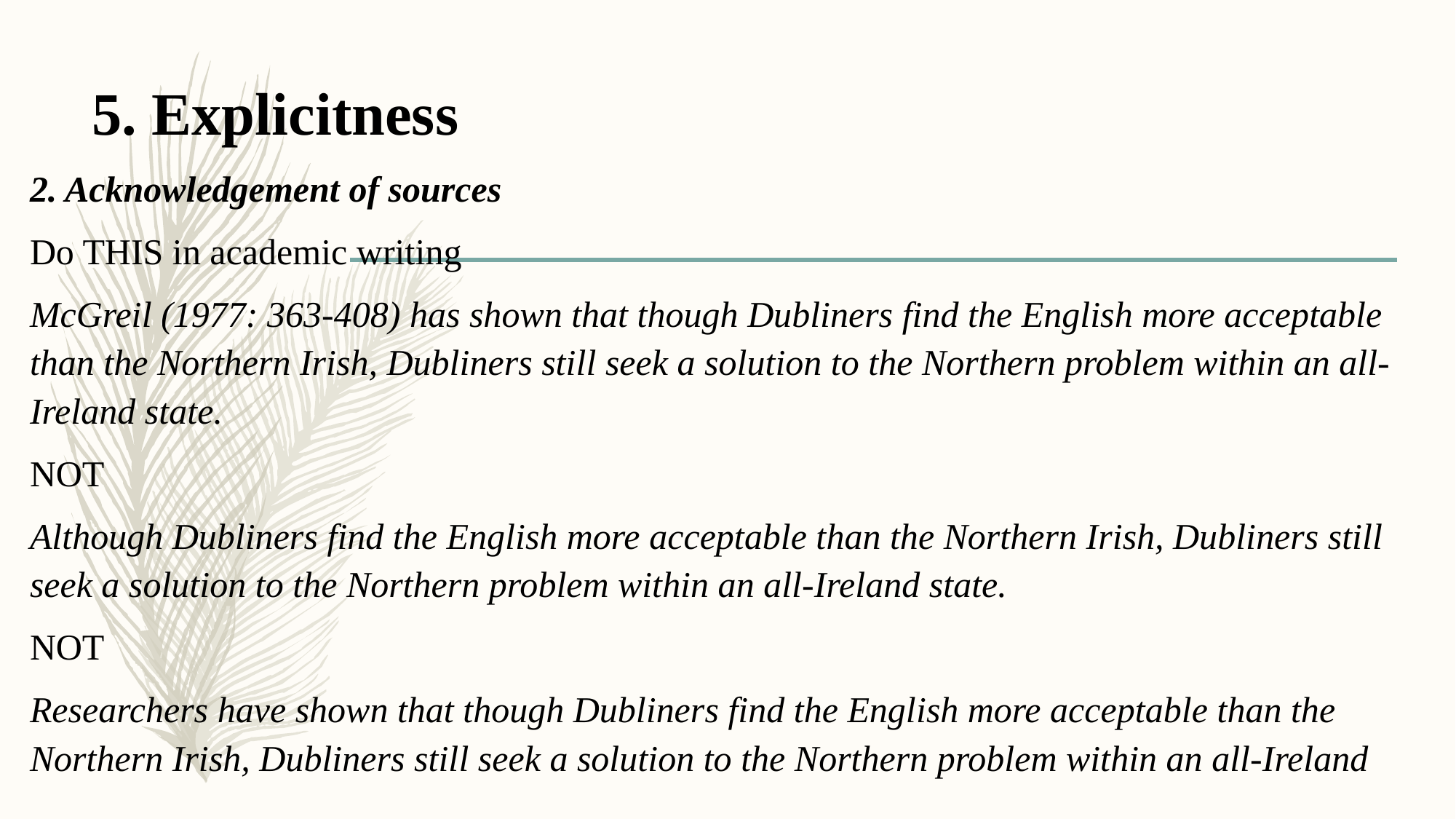

# 5. Explicitness
2. Acknowledgement of sources
Do THIS in academic writing
McGreil (1977: 363-408) has shown that though Dubliners find the English more acceptable than the Northern Irish, Dubliners still seek a solution to the Northern problem within an all-Ireland state.
NOT
Although Dubliners find the English more acceptable than the Northern Irish, Dubliners still seek a solution to the Northern problem within an all-Ireland state.
NOT
Researchers have shown that though Dubliners find the English more acceptable than the Northern Irish, Dubliners still seek a solution to the Northern problem within an all-Ireland